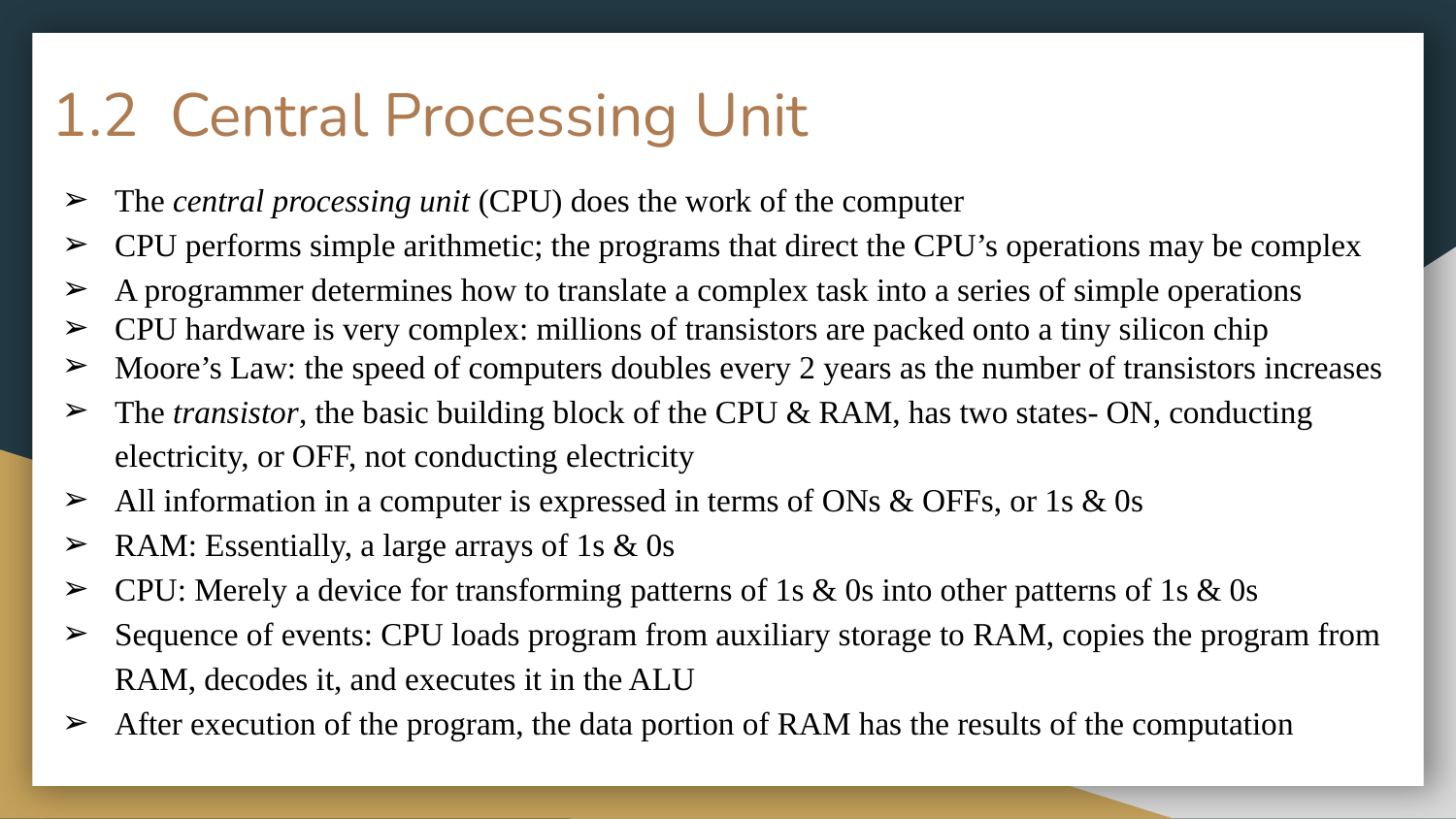

# 1.2  Central Processing Unit
The central processing unit (CPU) does the work of the computer
CPU performs simple arithmetic; the programs that direct the CPU’s operations may be complex
A programmer determines how to translate a complex task into a series of simple operations
CPU hardware is very complex: millions of transistors are packed onto a tiny silicon chip
Moore’s Law: the speed of computers doubles every 2 years as the number of transistors increases
The transistor, the basic building block of the CPU & RAM, has two states- ON, conducting electricity, or OFF, not conducting electricity
All information in a computer is expressed in terms of ONs & OFFs, or 1s & 0s
RAM: Essentially, a large arrays of 1s & 0s
CPU: Merely a device for transforming patterns of 1s & 0s into other patterns of 1s & 0s
Sequence of events: CPU loads program from auxiliary storage to RAM, copies the program from RAM, decodes it, and executes it in the ALU
After execution of the program, the data portion of RAM has the results of the computation